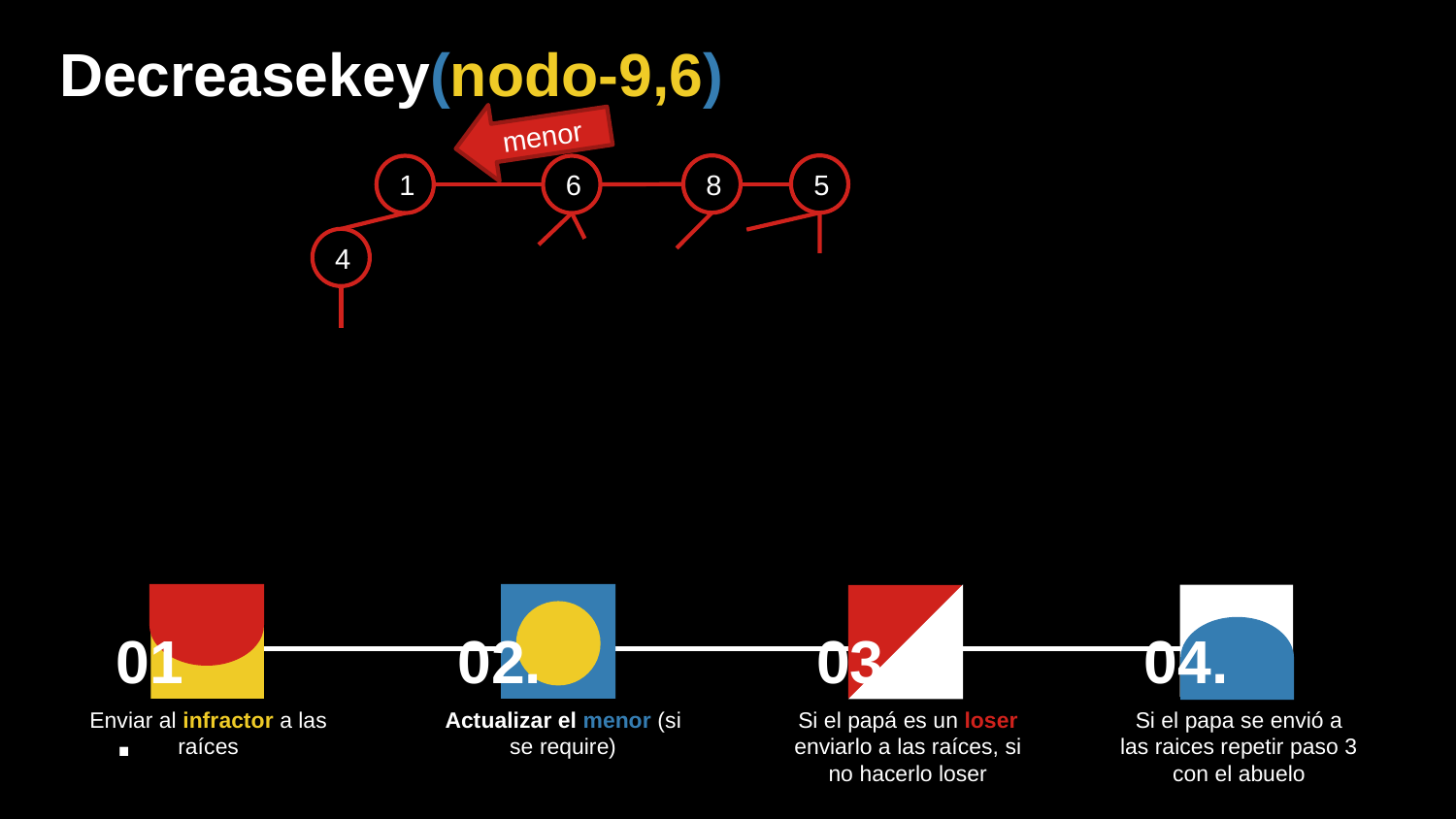

# Decreasekey(nodo-9,6)
menor
8
5
1
6
4

01.
02.
03.
04.
Enviar al infractor a las raíces
Actualizar el menor (si se require)
Si el papá es un loser enviarlo a las raíces, si no hacerlo loser
Si el papa se envió a las raices repetir paso 3 con el abuelo